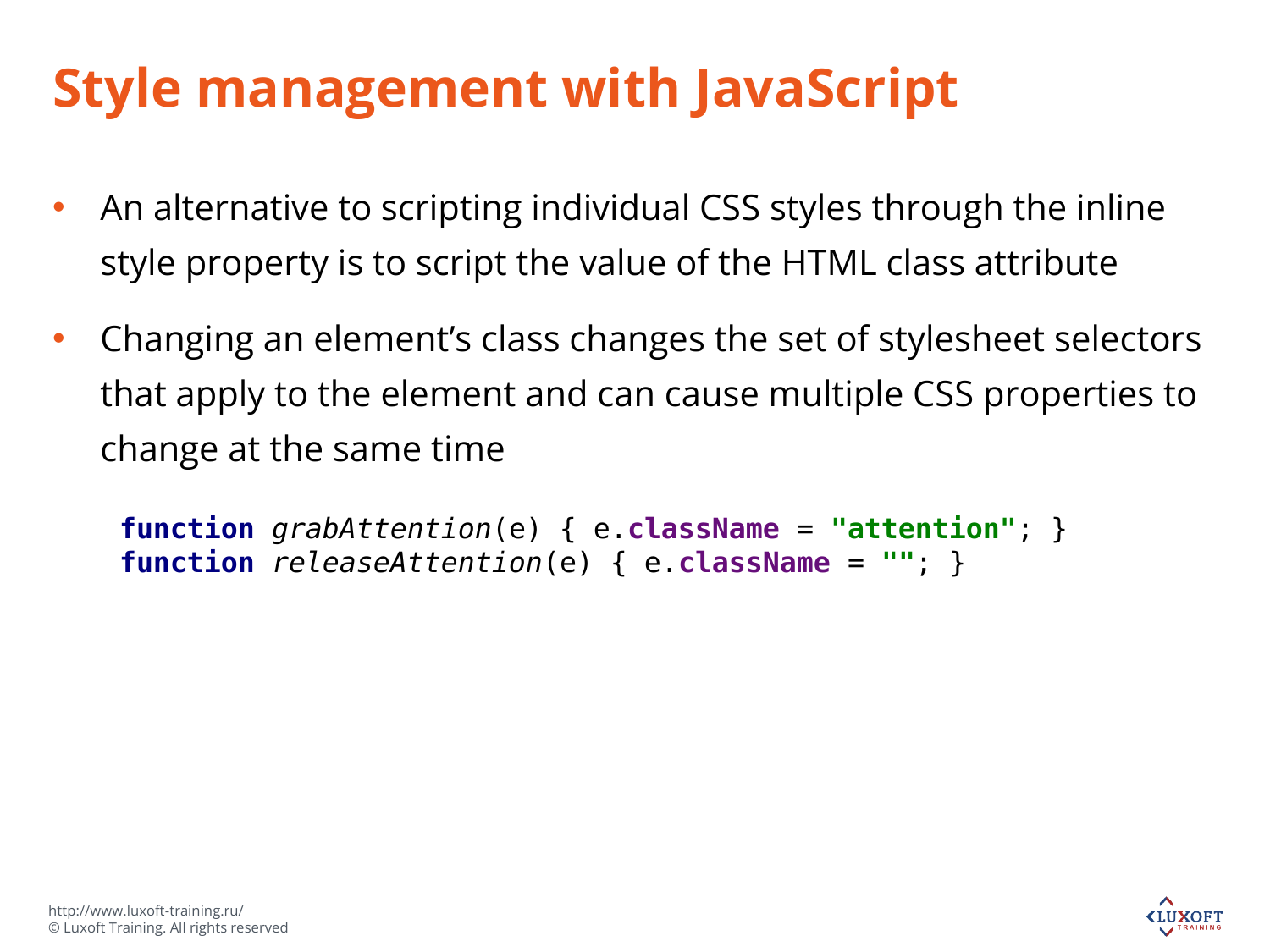

# Style management with JavaScript
An alternative to scripting individual CSS styles through the inline style property is to script the value of the HTML class attribute
Changing an element’s class changes the set of stylesheet selectors that apply to the element and can cause multiple CSS properties to change at the same time
function grabAttention(e) { e.className = "attention"; }
function releaseAttention(e) { e.className = ""; }